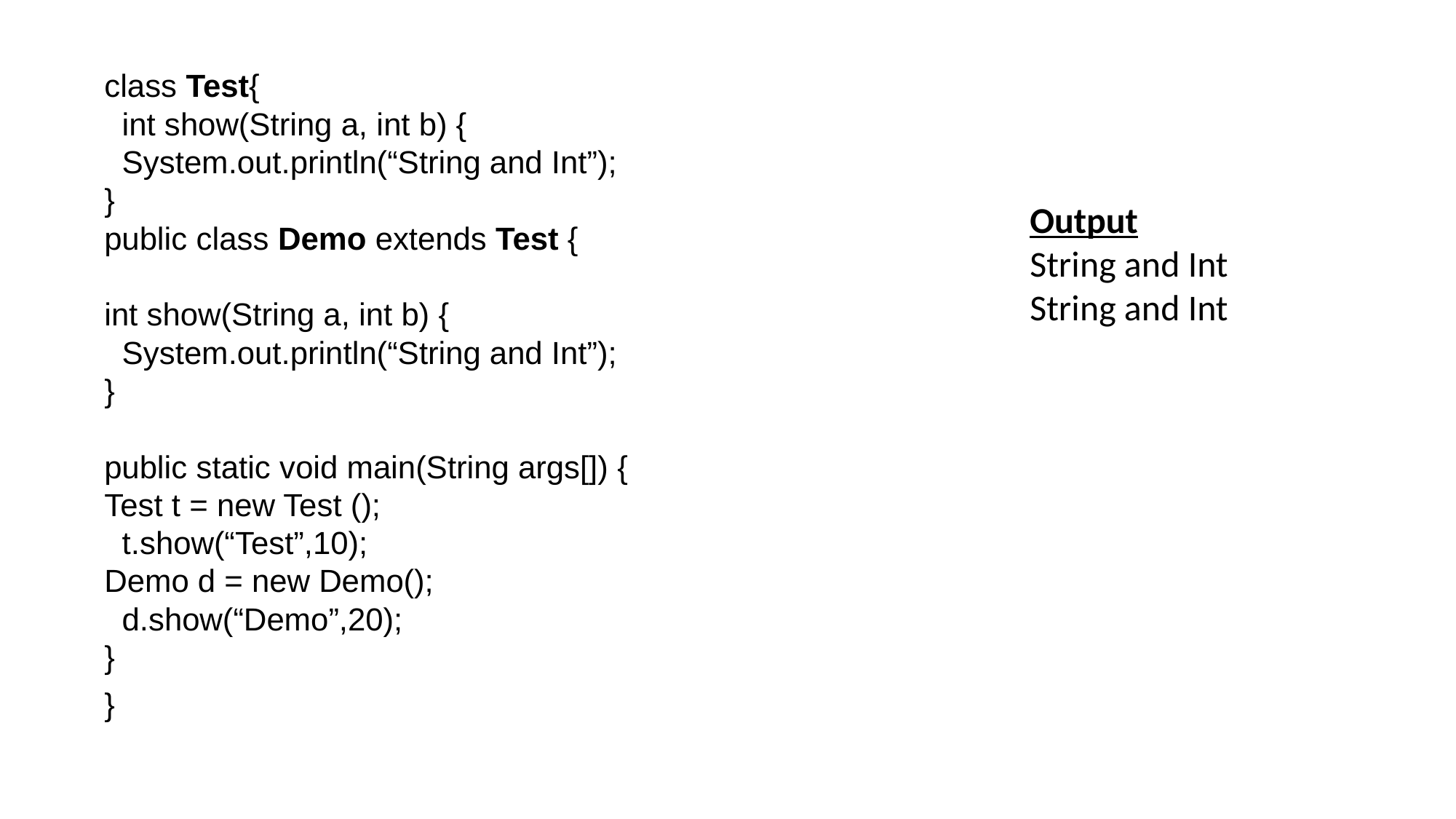

class Test{
  int show(String a, int b) {
  System.out.println(“String and Int”);
}
public class Demo extends Test {

int show(String a, int b) {
  System.out.println(“String and Int”);
}

public static void main(String args[]) {
Test t = new Test ();
  t.show(“Test”,10);
Demo d = new Demo();
  d.show(“Demo”,20);
}
}

Output
String and Int
String and Int